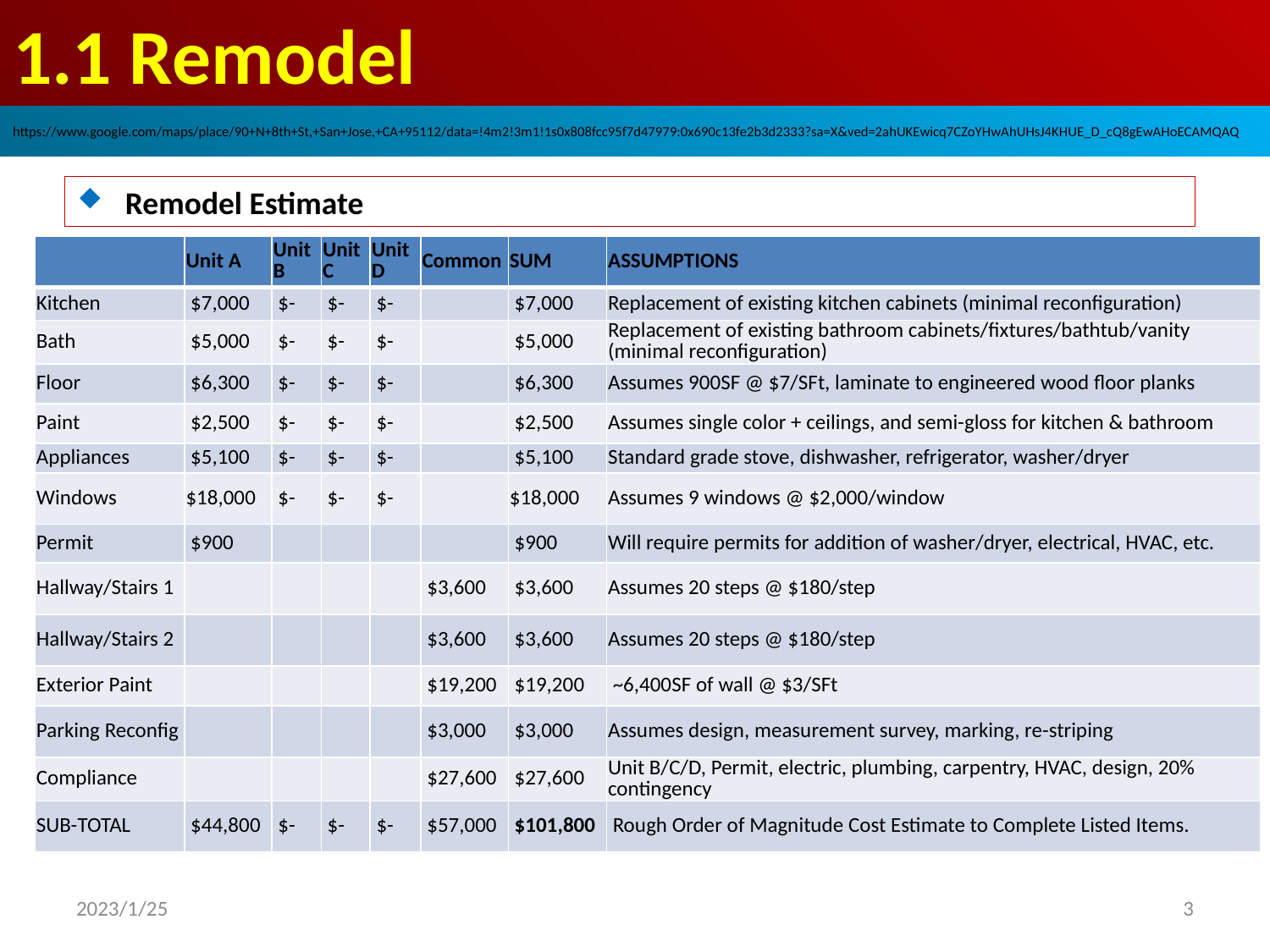

# 1.1 Remodel
https://www.google.com/maps/place/90+N+8th+St,+San+Jose,+CA+95112/data=!4m2!3m1!1s0x808fcc95f7d47979:0x690c13fe2b3d2333?sa=X&ved=2ahUKEwicq7CZoYHwAhUHsJ4KHUE_D_cQ8gEwAHoECAMQAQ
Remodel Estimate
|  | Unit A | Unit B | Unit C | Unit D | Common | SUM | ASSUMPTIONS |
| --- | --- | --- | --- | --- | --- | --- | --- |
| Kitchen | $7,000 | $- | $- | $- |  | $7,000 | Replacement of existing kitchen cabinets (minimal reconfiguration) |
| Bath | $5,000 | $- | $- | $- |  | $5,000 | Replacement of existing bathroom cabinets/fixtures/bathtub/vanity (minimal reconfiguration) |
| Floor | $6,300 | $- | $- | $- |  | $6,300 | Assumes 900SF @ $7/SFt, laminate to engineered wood floor planks |
| Paint | $2,500 | $- | $- | $- |  | $2,500 | Assumes single color + ceilings, and semi-gloss for kitchen & bathroom |
| Appliances | $5,100 | $- | $- | $- |  | $5,100 | Standard grade stove, dishwasher, refrigerator, washer/dryer |
| Windows | $18,000 | $- | $- | $- |  | $18,000 | Assumes 9 windows @ $2,000/window |
| Permit | $900 |  |  |  |  | $900 | Will require permits for addition of washer/dryer, electrical, HVAC, etc. |
| Hallway/Stairs 1 |  |  |  |  | $3,600 | $3,600 | Assumes 20 steps @ $180/step |
| Hallway/Stairs 2 |  |  |  |  | $3,600 | $3,600 | Assumes 20 steps @ $180/step |
| Exterior Paint |  |  |  |  | $19,200 | $19,200 | ~6,400SF of wall @ $3/SFt |
| Parking Reconfig |  |  |  |  | $3,000 | $3,000 | Assumes design, measurement survey, marking, re-striping |
| Compliance |  |  |  |  | $27,600 | $27,600 | Unit B/C/D, Permit, electric, plumbing, carpentry, HVAC, design, 20% contingency |
| SUB-TOTAL | $44,800 | $- | $- | $- | $57,000 | $101,800 | Rough Order of Magnitude Cost Estimate to Complete Listed Items. |
2023/1/25
3